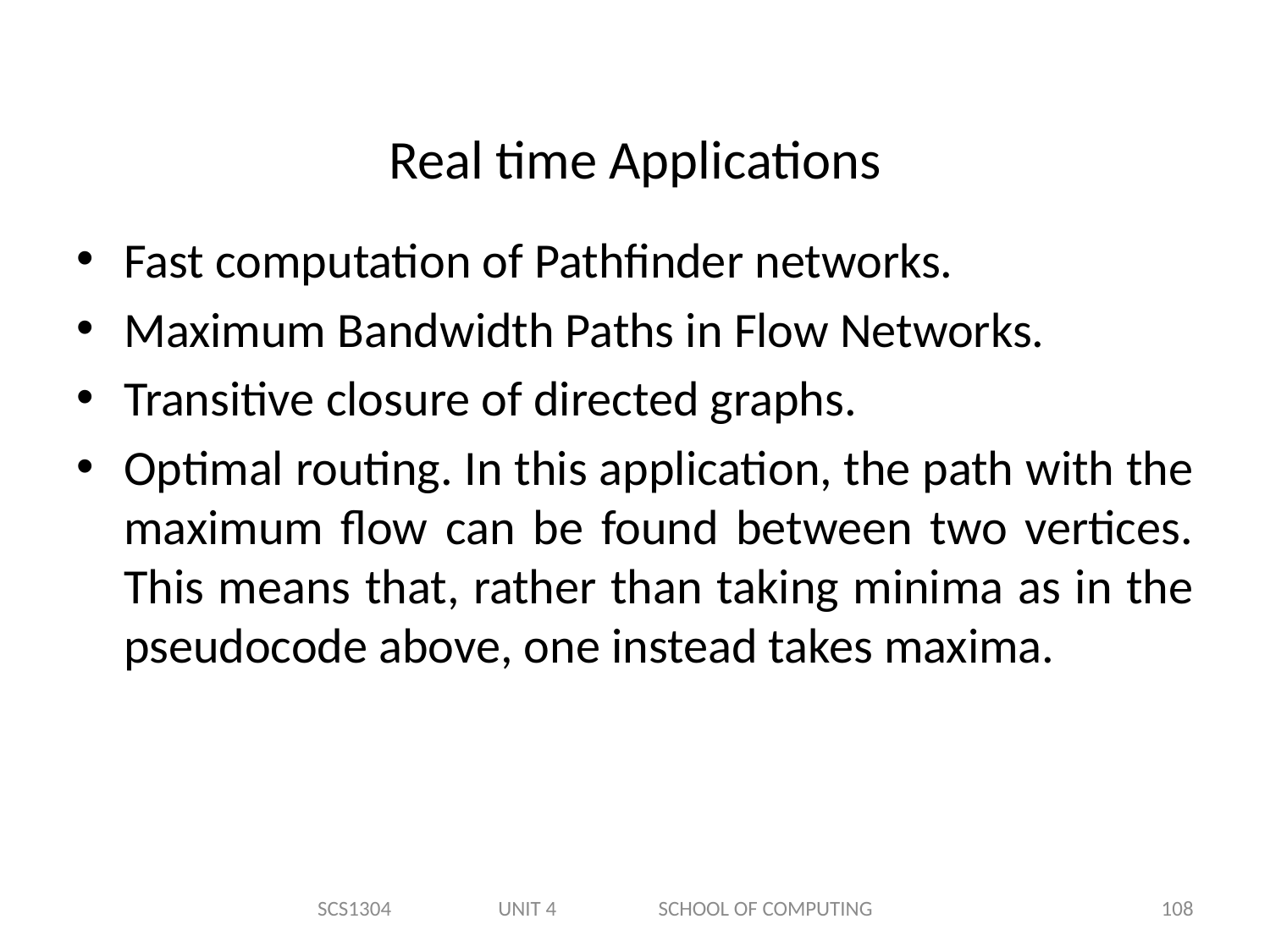

# Real time Applications
Fast computation of Pathfinder networks.
Maximum Bandwidth Paths in Flow Networks.
Transitive closure of directed graphs.
Optimal routing. In this application, the path with the maximum flow can be found between two vertices. This means that, rather than taking minima as in the pseudocode above, one instead takes maxima.
SCS1304                      UNIT 4                     SCHOOL OF COMPUTING
108